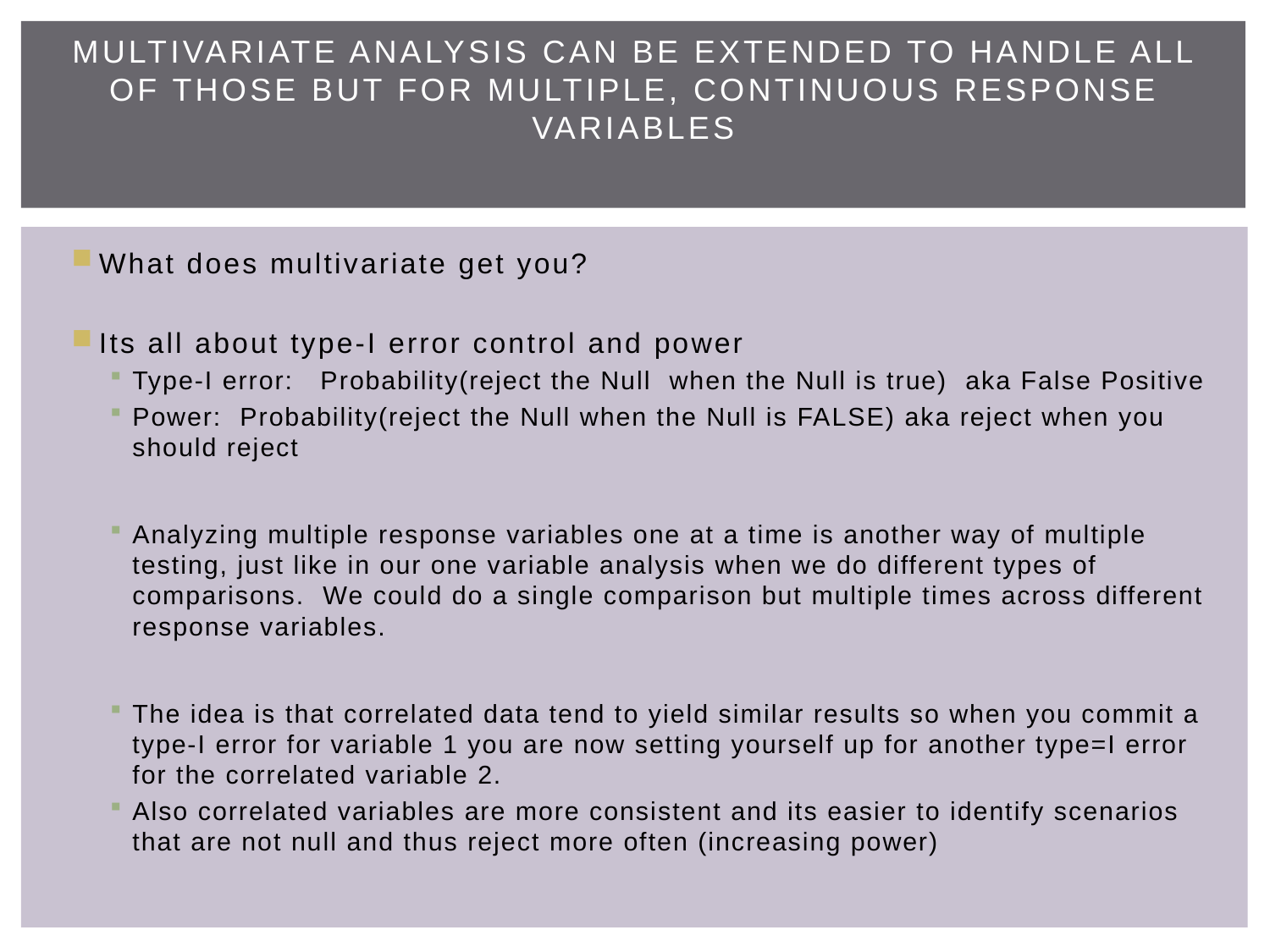

# Multivariate Analysis can be extended to handle all of those but for multiple, continuous response variables
What does multivariate get you?

Its all about type-I error control and power
Type-I error:   Probability(reject the Null  when the Null is true)  aka False Positive
Power:  Probability(reject the Null when the Null is FALSE) aka reject when you should reject

Analyzing multiple response variables one at a time is another way of multiple testing, just like in our one variable analysis when we do different types of comparisons.  We could do a single comparison but multiple times across different response variables.

The idea is that correlated data tend to yield similar results so when you commit a type-I error for variable 1 you are now setting yourself up for another type=I error for the correlated variable 2.
Also correlated variables are more consistent and its easier to identify scenarios that are not null and thus reject more often (increasing power)